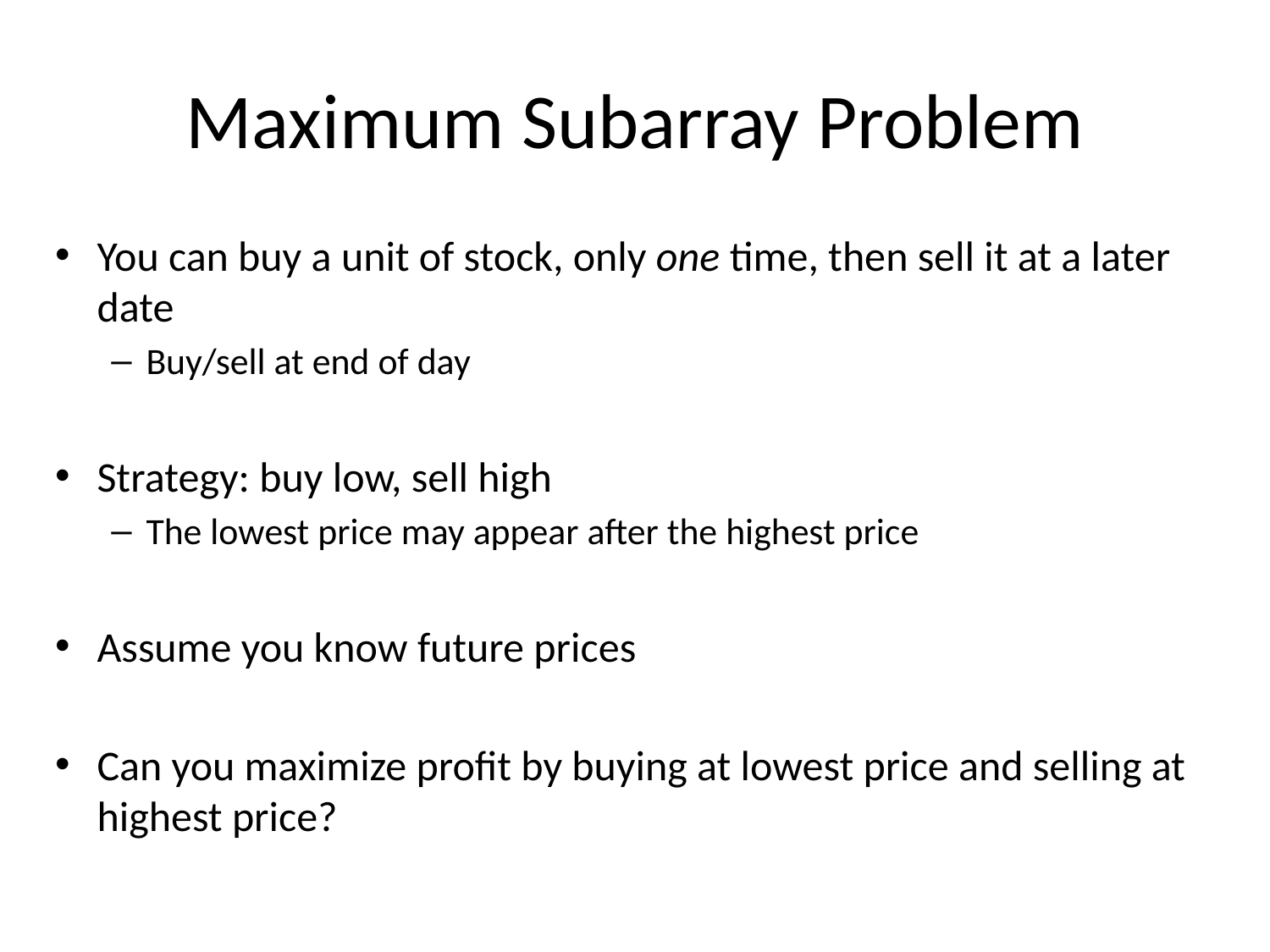

# Maximum Subarray Problem
You can buy a unit of stock, only one time, then sell it at a later date
Buy/sell at end of day

Strategy: buy low, sell high
The lowest price may appear after the highest price

Assume you know future prices

Can you maximize profit by buying at lowest price and selling at highest price?